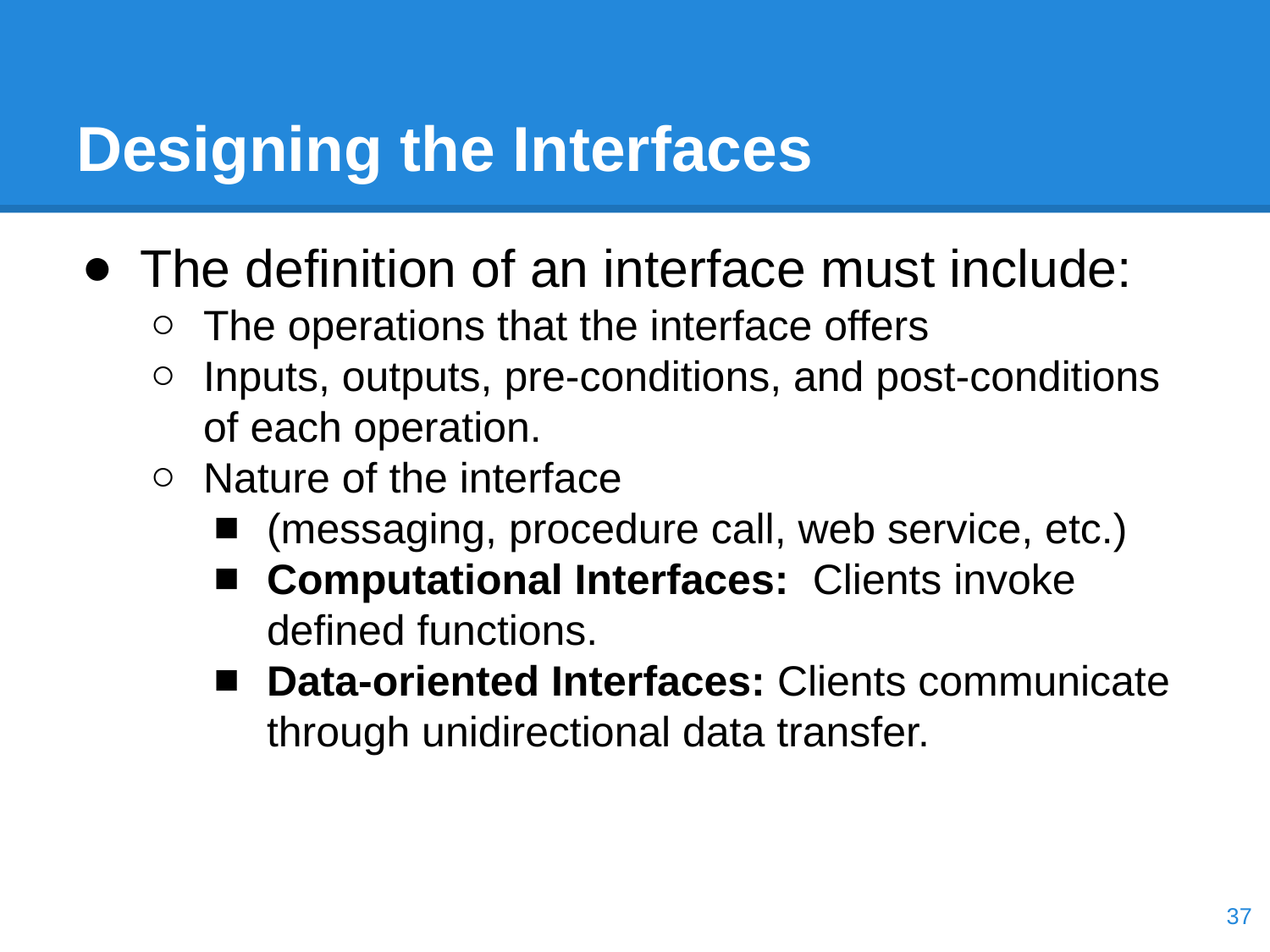

# Designing the Interfaces
The definition of an interface must include:
The operations that the interface offers
Inputs, outputs, pre-conditions, and post-conditions of each operation.
Nature of the interface
(messaging, procedure call, web service, etc.)
Computational Interfaces:  Clients invoke defined functions.
Data-oriented Interfaces: Clients communicate through unidirectional data transfer.
37